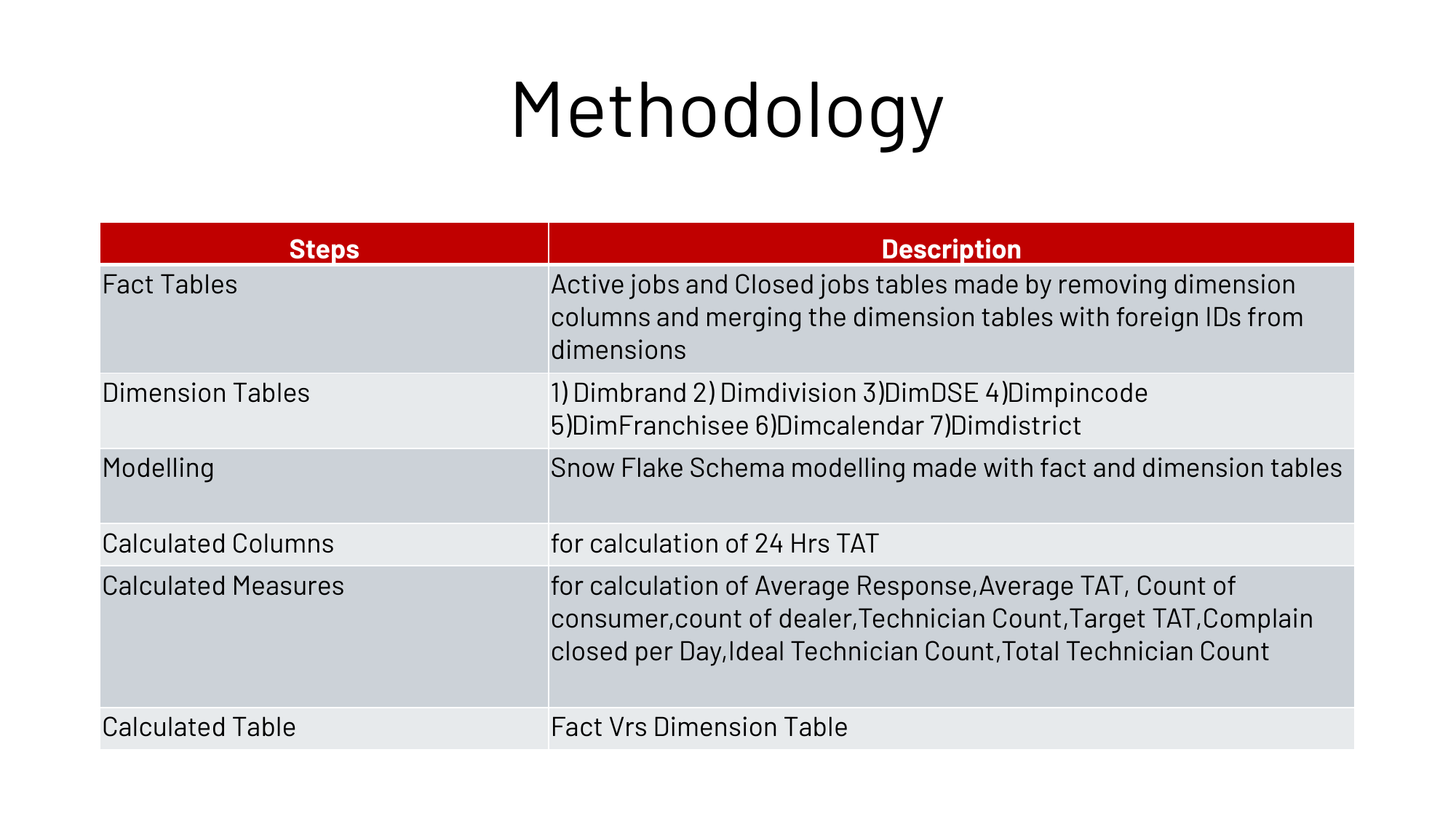

# Methodology
| Steps | Description |
| --- | --- |
| Fact Tables | Active jobs and Closed jobs tables made by removing dimension columns and merging the dimension tables with foreign IDs from dimensions |
| Dimension Tables | 1) Dimbrand 2) Dimdivision 3)DimDSE 4)Dimpincode 5)DimFranchisee 6)Dimcalendar 7)Dimdistrict |
| Modelling | Snow Flake Schema modelling made with fact and dimension tables |
| Calculated Columns | for calculation of 24 Hrs TAT |
| Calculated Measures | for calculation of Average Response,Average TAT, Count of consumer,count of dealer,Technician Count,Target TAT,Complain closed per Day,Ideal Technician Count,Total Technician Count |
| Calculated Table | Fact Vrs Dimension Table |